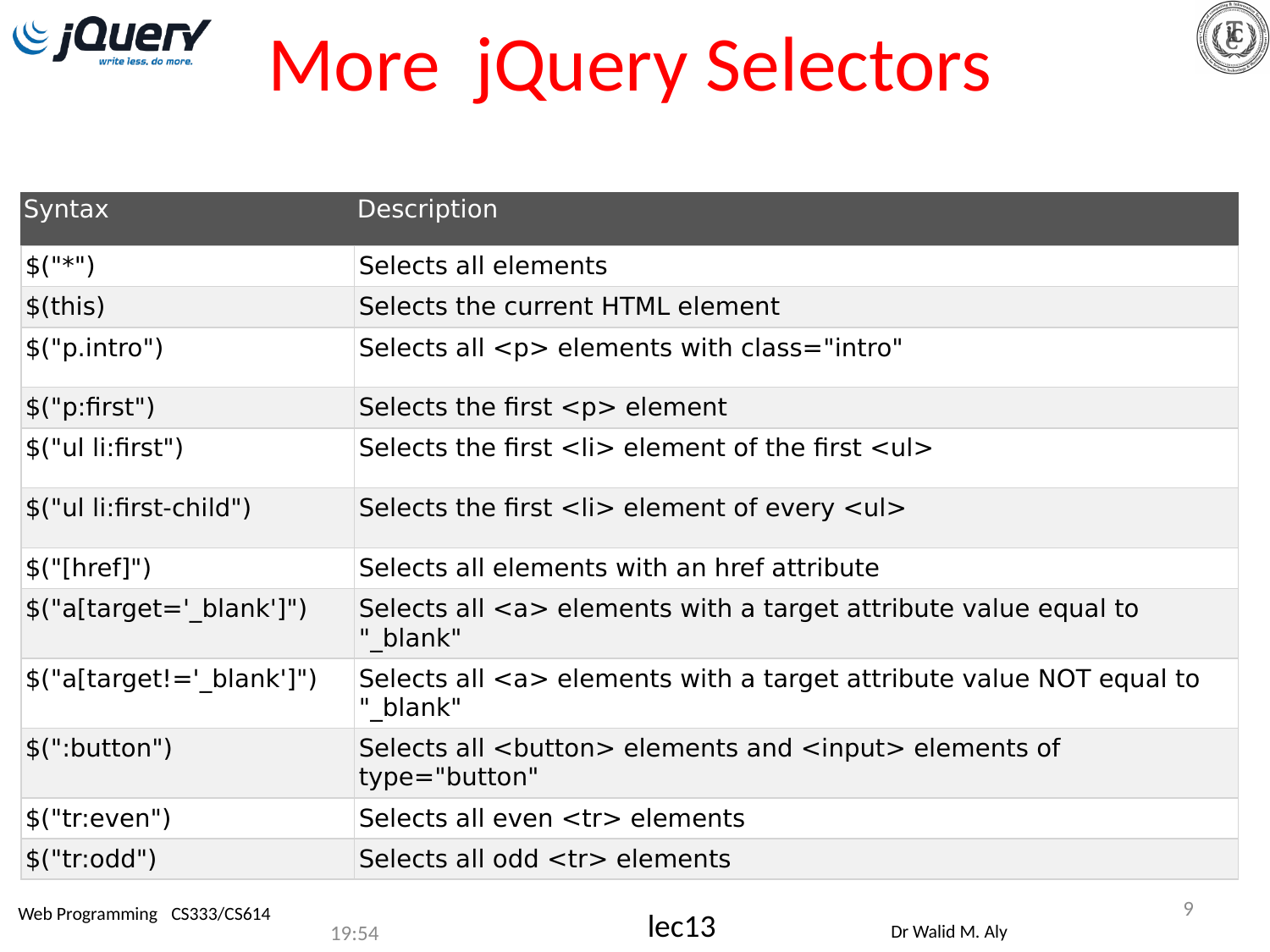

# More  jQuery Selectors
| Syntax | Description |
| --- | --- |
| $("\*") | Selects all elements |
| $(this) | Selects the current HTML element |
| $("p.intro") | Selects all <p> elements with class="intro" |
| $("p:first") | Selects the first <p> element |
| $("ul li:first") | Selects the first <li> element of the first <ul> |
| $("ul li:first-child") | Selects the first <li> element of every <ul> |
| $("[href]") | Selects all elements with an href attribute |
| $("a[target='\_blank']") | Selects all <a> elements with a target attribute value equal to "\_blank" |
| $("a[target!='\_blank']") | Selects all <a> elements with a target attribute value NOT equal to "\_blank" |
| $(":button") | Selects all <button> elements and <input> elements of type="button" |
| $("tr:even") | Selects all even <tr> elements |
| $("tr:odd") | Selects all odd <tr> elements |
9